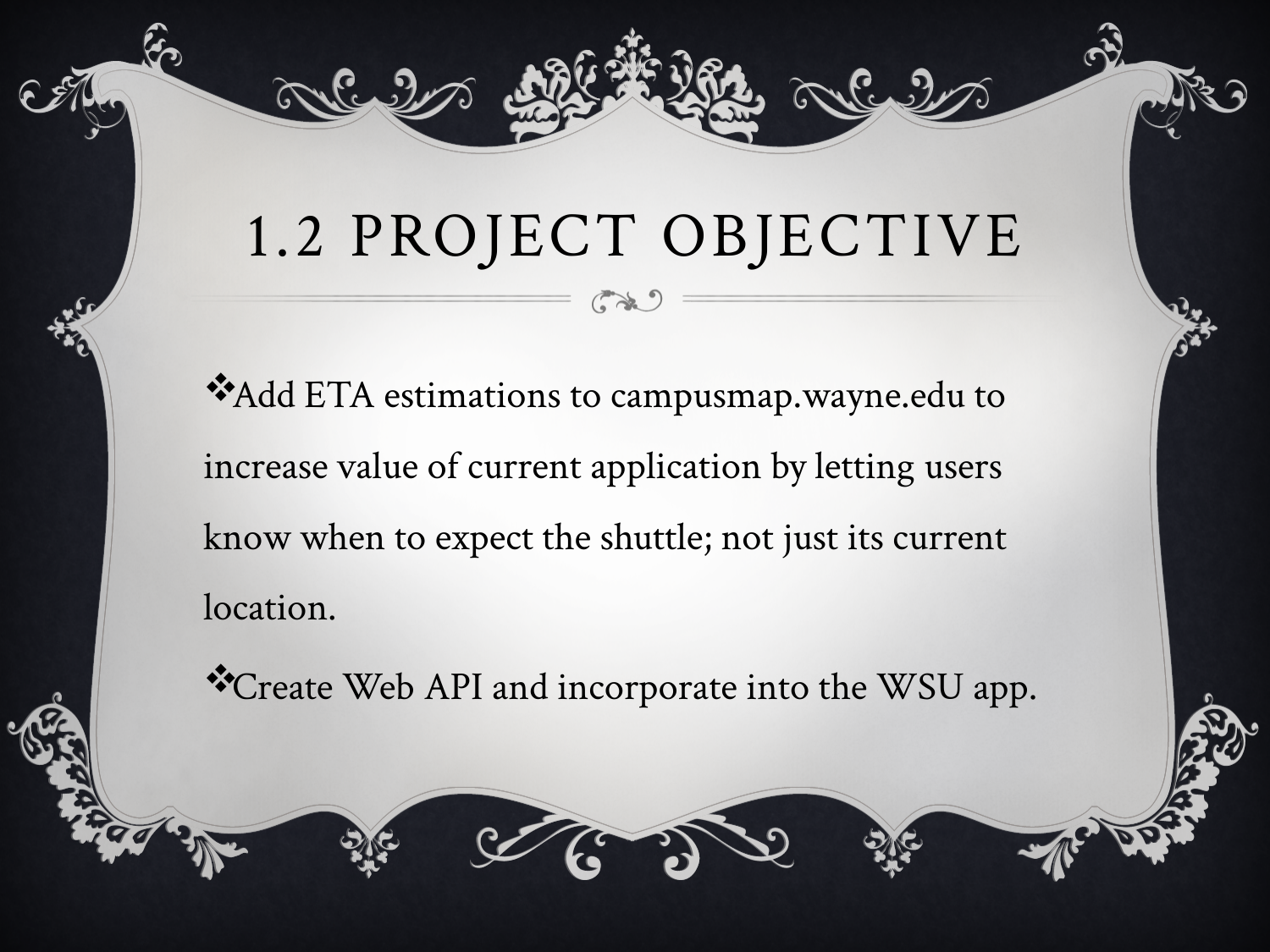

# 1.2 Project objective
Add ETA estimations to campusmap.wayne.edu to increase value of current application by letting users know when to expect the shuttle; not just its current location.
Create Web API and incorporate into the WSU app.